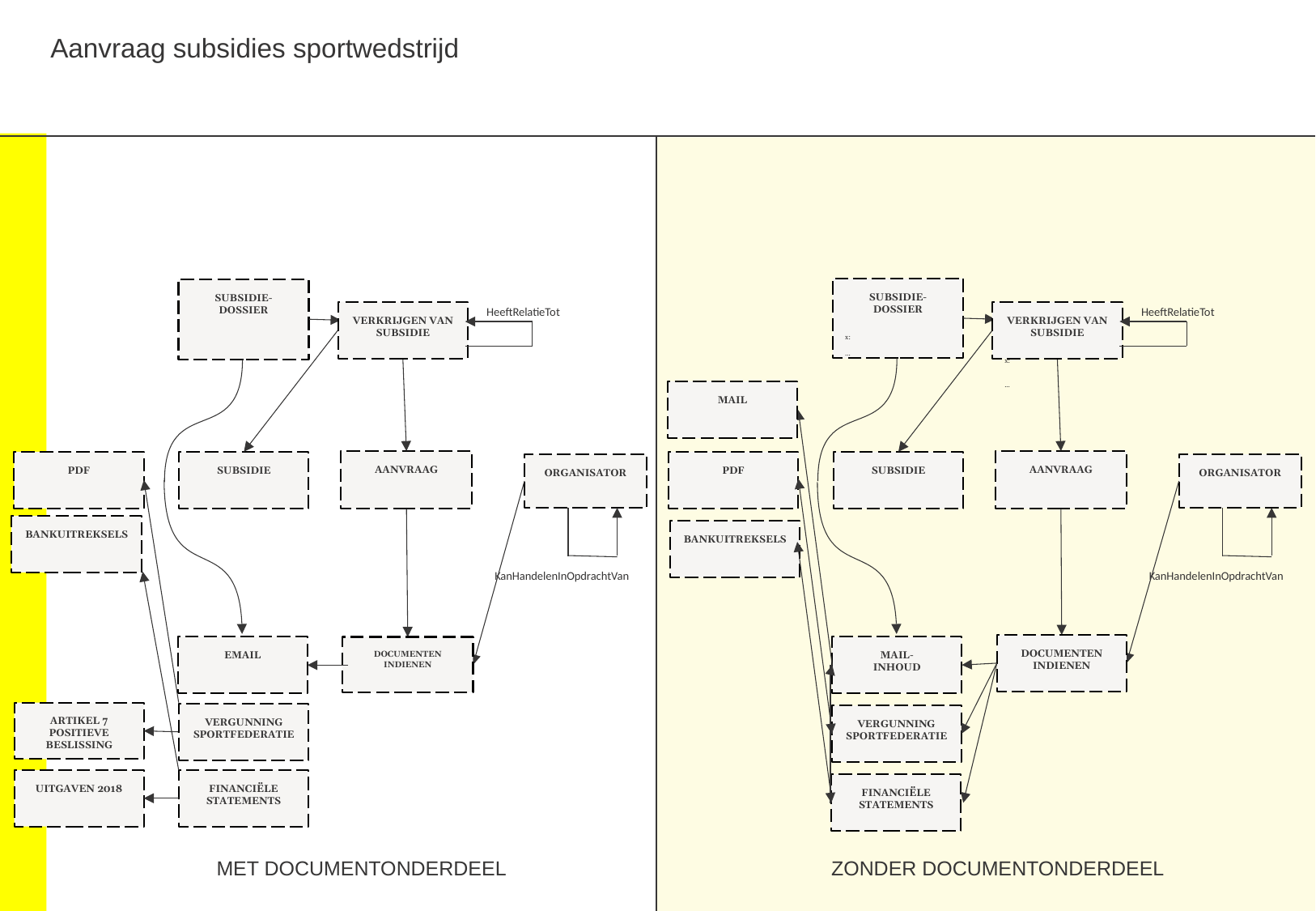

Aanvraag subsidies sportwedstrijd

SUBSIDIE-
DOSSIER

x:	...
SUBSIDIE-
DOSSIER
HeeftRelatieTot
HeeftRelatieTot
VERKRIJGEN VAN SUBSIDIE
VERKRIJGEN VAN SUBSIDIE

x:		...
MAIL
AANVRAAG
AANVRAAG
PDF
SUBSIDIE
PDF
SUBSIDIE
ORGANISATOR

ORGANISATOR

BANKUITREKSELS
BANKUITREKSELS
KanHandelenInOpdrachtVan
KanHandelenInOpdrachtVan
DOCUMENTEN INDIENEN
EMAIL
MAIL-
INHOUD
DOCUMENTEN INDIENEN
ARTIKEL 7
POSITIEVE BESLISSING
VERGUNNING
SPORTFEDERATIE
VERGUNNING
SPORTFEDERATIE
UITGAVEN 2018
FINANCIËLE STATEMENTS
FINANCIËLE STATEMENTS
MET DOCUMENTONDERDEEL
# ZONDER DOCUMENTONDERDEEL